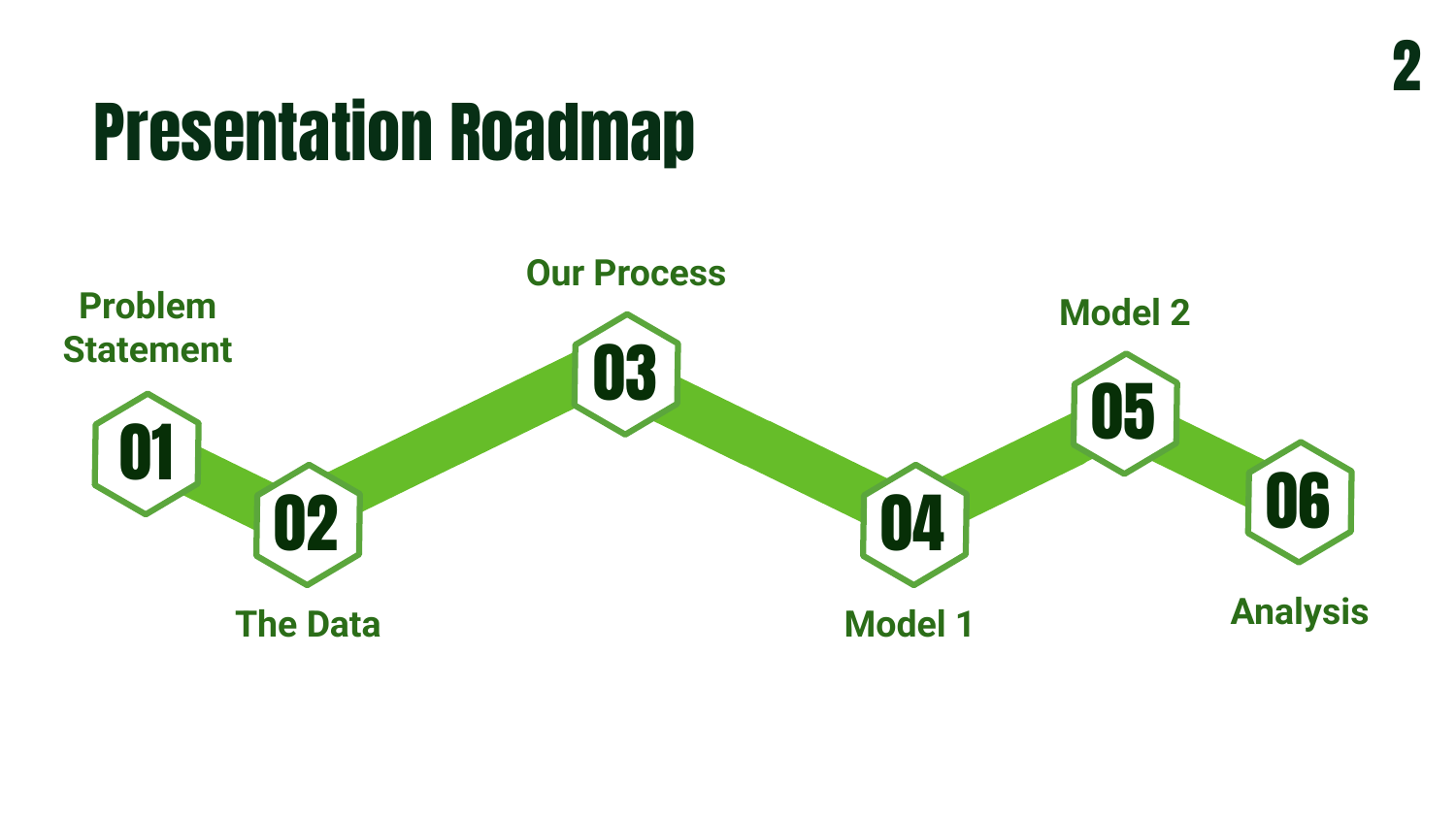

1
4

Problem Statement
Model 1

2
5

Model 2
Data
2
# Presentation Roadmap
3
6

Implications
Process
Our Process
Model 2
Problem Statement

03

05

01

06

04
02
Analysis
Model 1
The Data